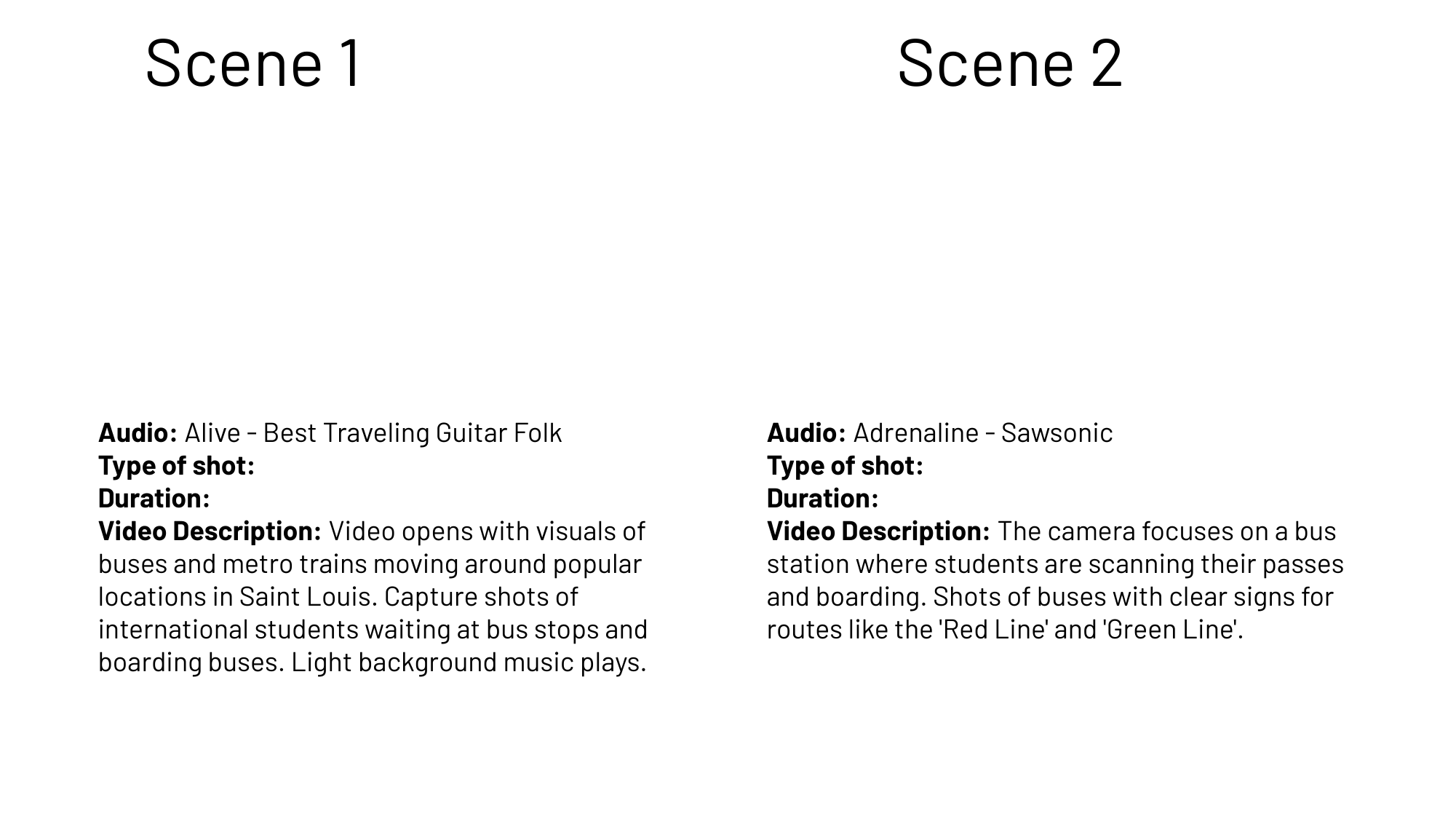

# Scene 1
Scene 2
Audio: Alive - Best Traveling Guitar Folk
Type of shot:
Duration:
Video Description: Video opens with visuals of buses and metro trains moving around popular locations in Saint Louis. Capture shots of international students waiting at bus stops and boarding buses. Light background music plays.

Audio: Adrenaline - Sawsonic
Type of shot:
Duration:
Video Description: The camera focuses on a bus station where students are scanning their passes and boarding. Shots of buses with clear signs for routes like the 'Red Line' and 'Green Line'.